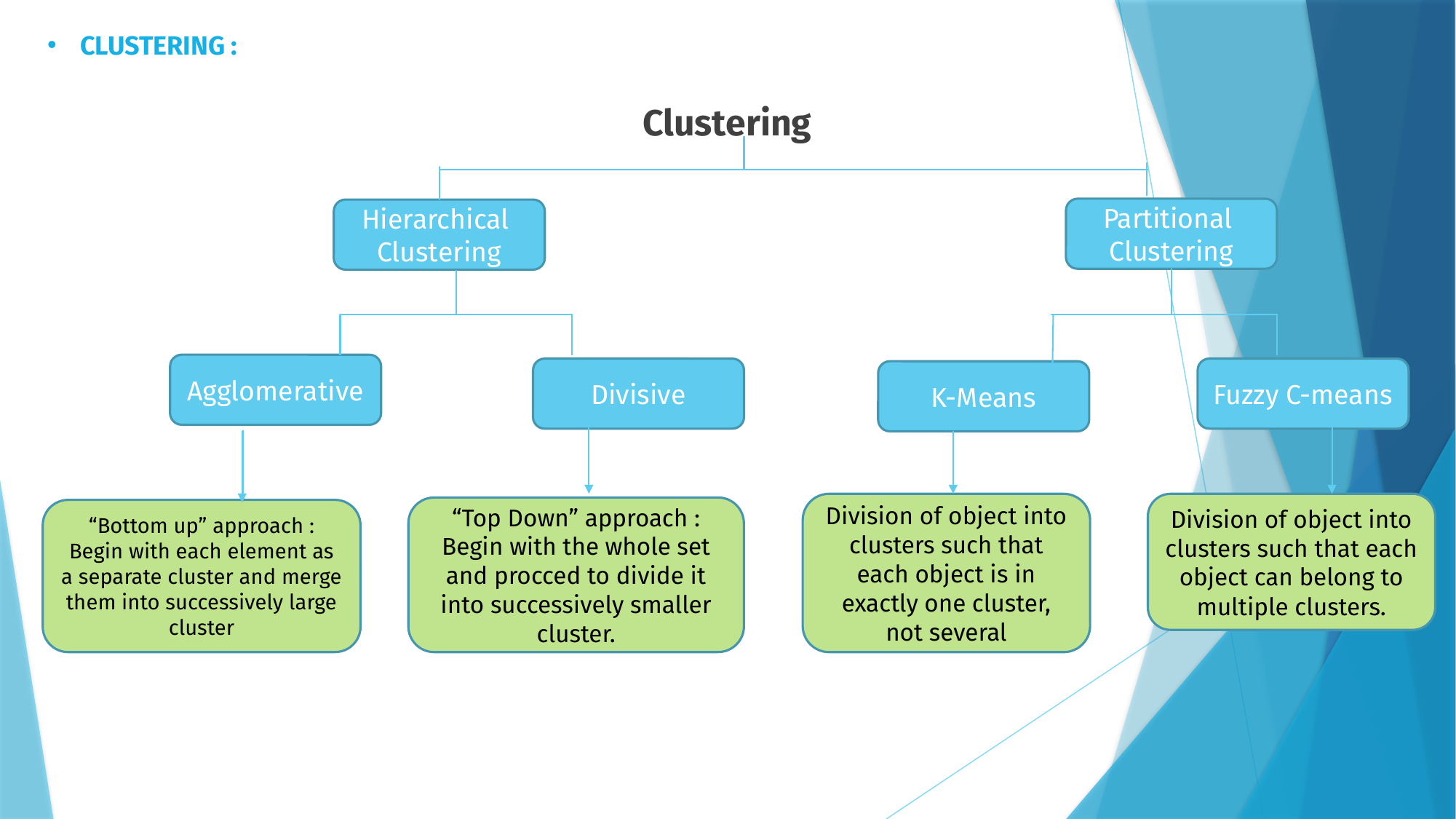

# CLUSTERING :
 Clustering

Partitional
Clustering
Hierarchical
Clustering
Agglomerative
Divisive
Fuzzy C-means
K-Means
Division of object into clusters such that each object is in exactly one cluster, not several
Division of object into clusters such that each object can belong to multiple clusters.
“Top Down” approach : Begin with the whole set and procced to divide it into successively smaller cluster.
“Bottom up” approach : Begin with each element as a separate cluster and merge them into successively large cluster